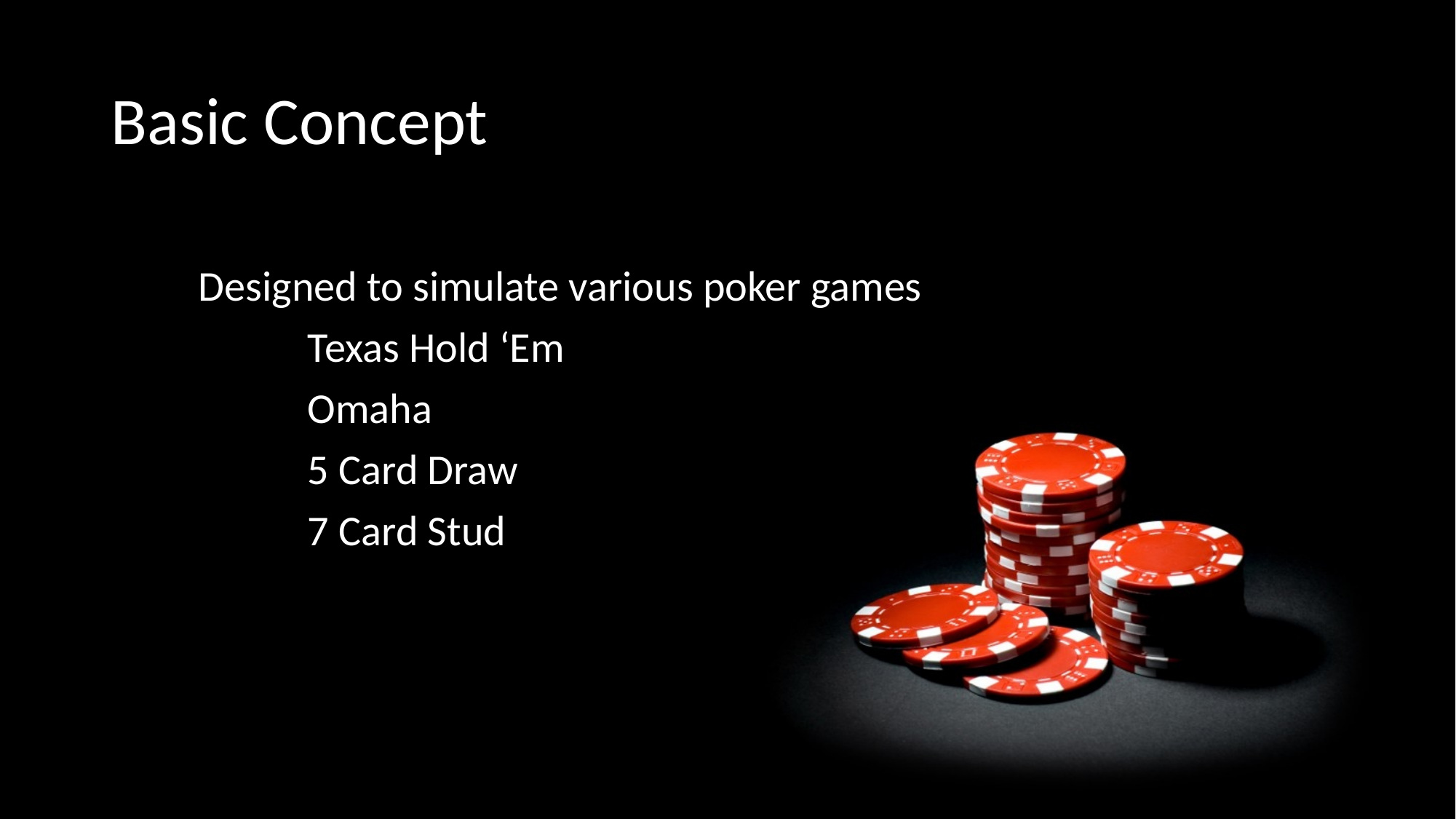

# Basic Concept
Designed to simulate various poker games
	Texas Hold ‘Em
	Omaha
	5 Card Draw
	7 Card Stud